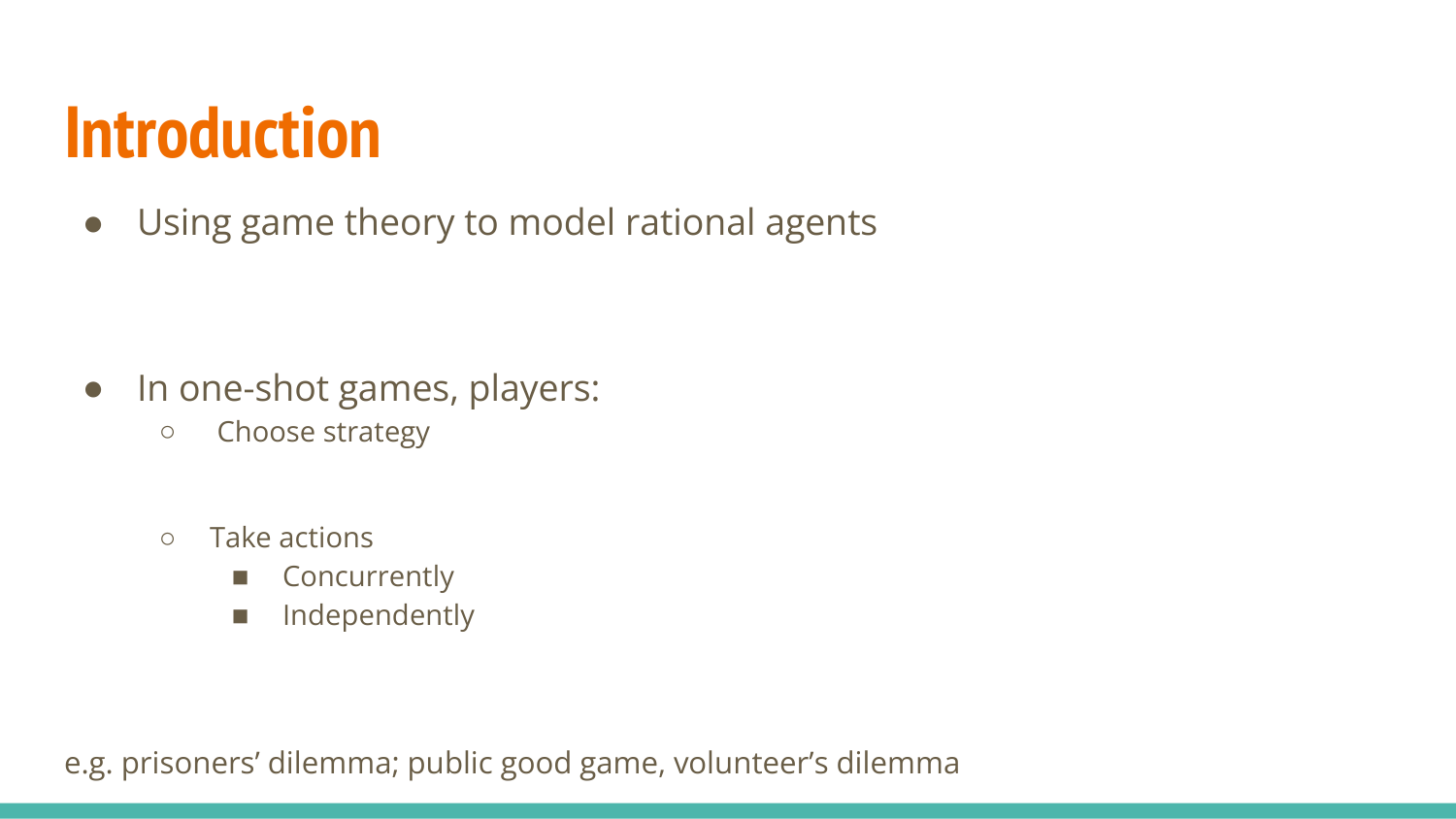

# Introduction
Using game theory to model rational agents

In one-shot games, players:
 Choose strategy

Take actions
Concurrently
Independently

e.g. prisoners’ dilemma; public good game, volunteer’s dilemma